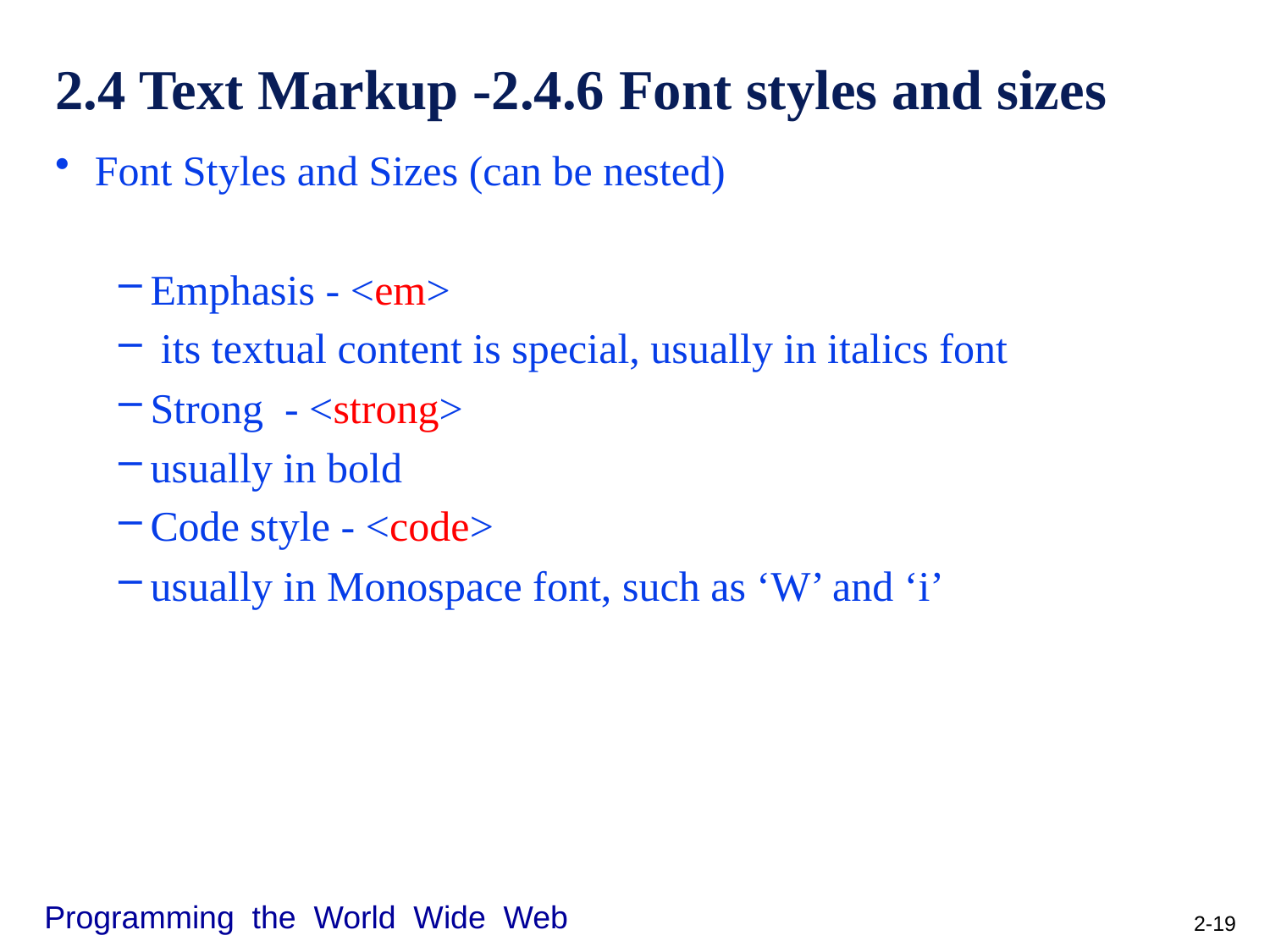

# 2.4 Text Markup -2.4.6 Font styles and sizes
Font Styles and Sizes (can be nested)

Emphasis - <em>
 its textual content is special, usually in italics font
Strong  - <strong>
usually in bold
Code style - <code>
usually in Monospace font, such as ‘W’ and ‘i’